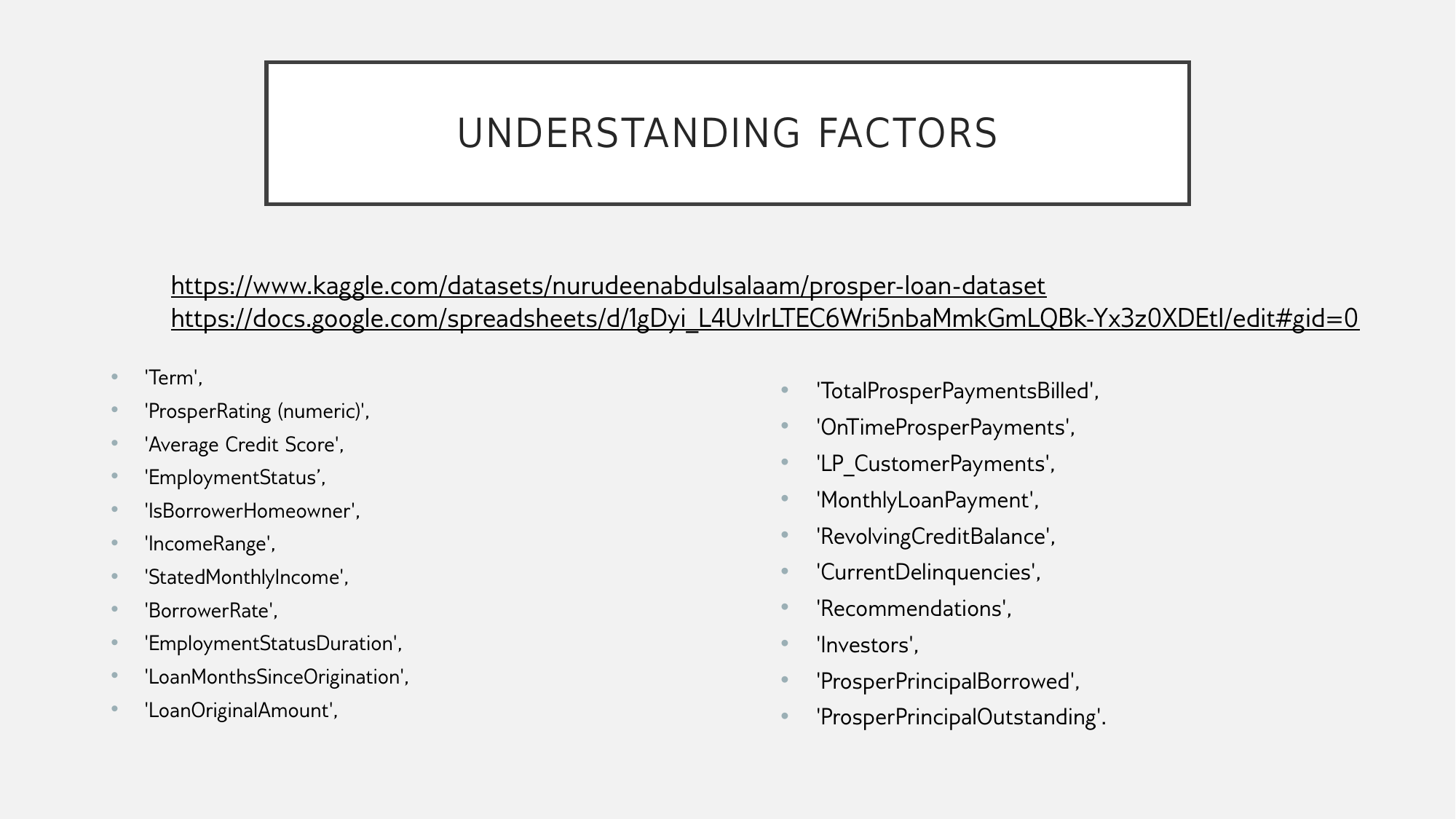

# Understanding factors
https://www.kaggle.com/datasets/nurudeenabdulsalaam/prosper-loan-dataset
https://docs.google.com/spreadsheets/d/1gDyi_L4UvIrLTEC6Wri5nbaMmkGmLQBk-Yx3z0XDEtI/edit#gid=0
'Term',
'ProsperRating (numeric)',
'Average Credit Score',
'EmploymentStatus’,
'IsBorrowerHomeowner',
'IncomeRange',
'StatedMonthlyIncome',
'BorrowerRate',
'EmploymentStatusDuration',
'LoanMonthsSinceOrigination',
'LoanOriginalAmount',

'TotalProsperPaymentsBilled',
'OnTimeProsperPayments',
'LP_CustomerPayments',
'MonthlyLoanPayment',
'RevolvingCreditBalance',
'CurrentDelinquencies',
'Recommendations',
'Investors',
'ProsperPrincipalBorrowed',
'ProsperPrincipalOutstanding'.